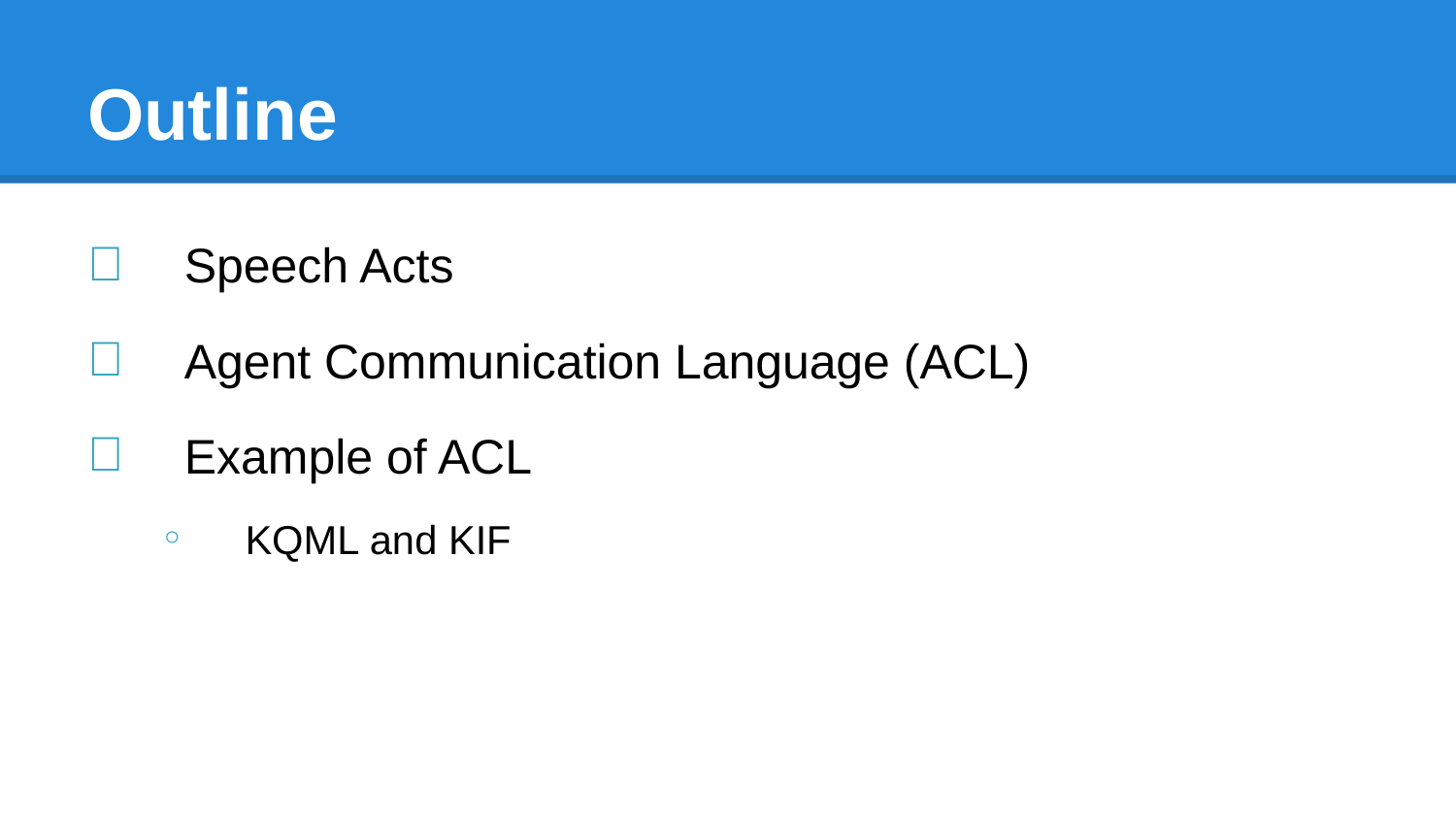

# Outline
Speech Acts
Agent Communication Language (ACL)
Example of ACL
KQML and KIF